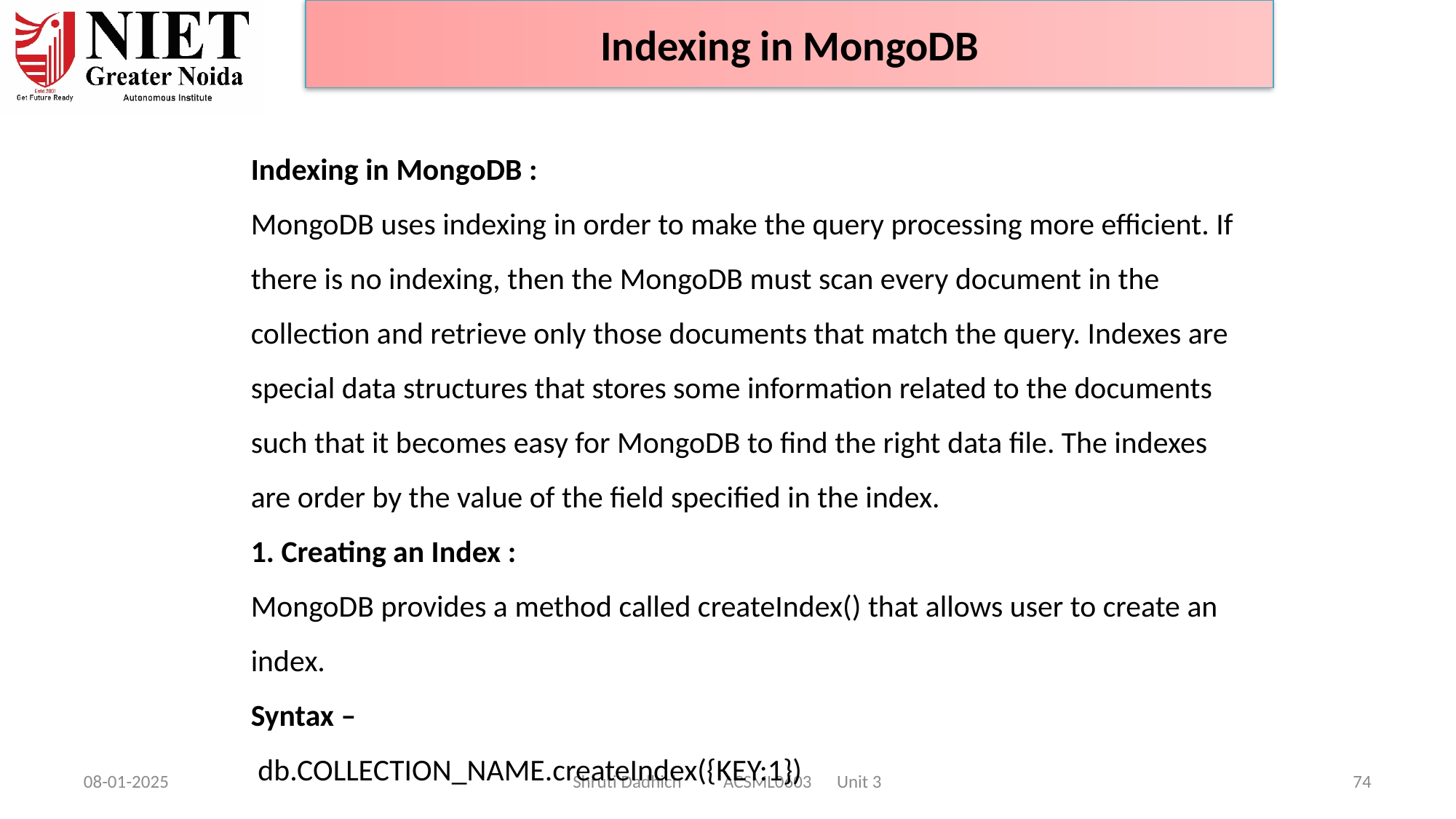

Indexing in MongoDB
Indexing in MongoDB : 
MongoDB uses indexing in order to make the query processing more efficient. If there is no indexing, then the MongoDB must scan every document in the collection and retrieve only those documents that match the query. Indexes are special data structures that stores some information related to the documents such that it becomes easy for MongoDB to find the right data file. The indexes are order by the value of the field specified in the index.
1. Creating an Index : 
MongoDB provides a method called createIndex() that allows user to create an index.
Syntax –
 db.COLLECTION_NAME.createIndex({KEY:1})
08-01-2025
Shruti Dadhich          ACSML0603      Unit 3
74